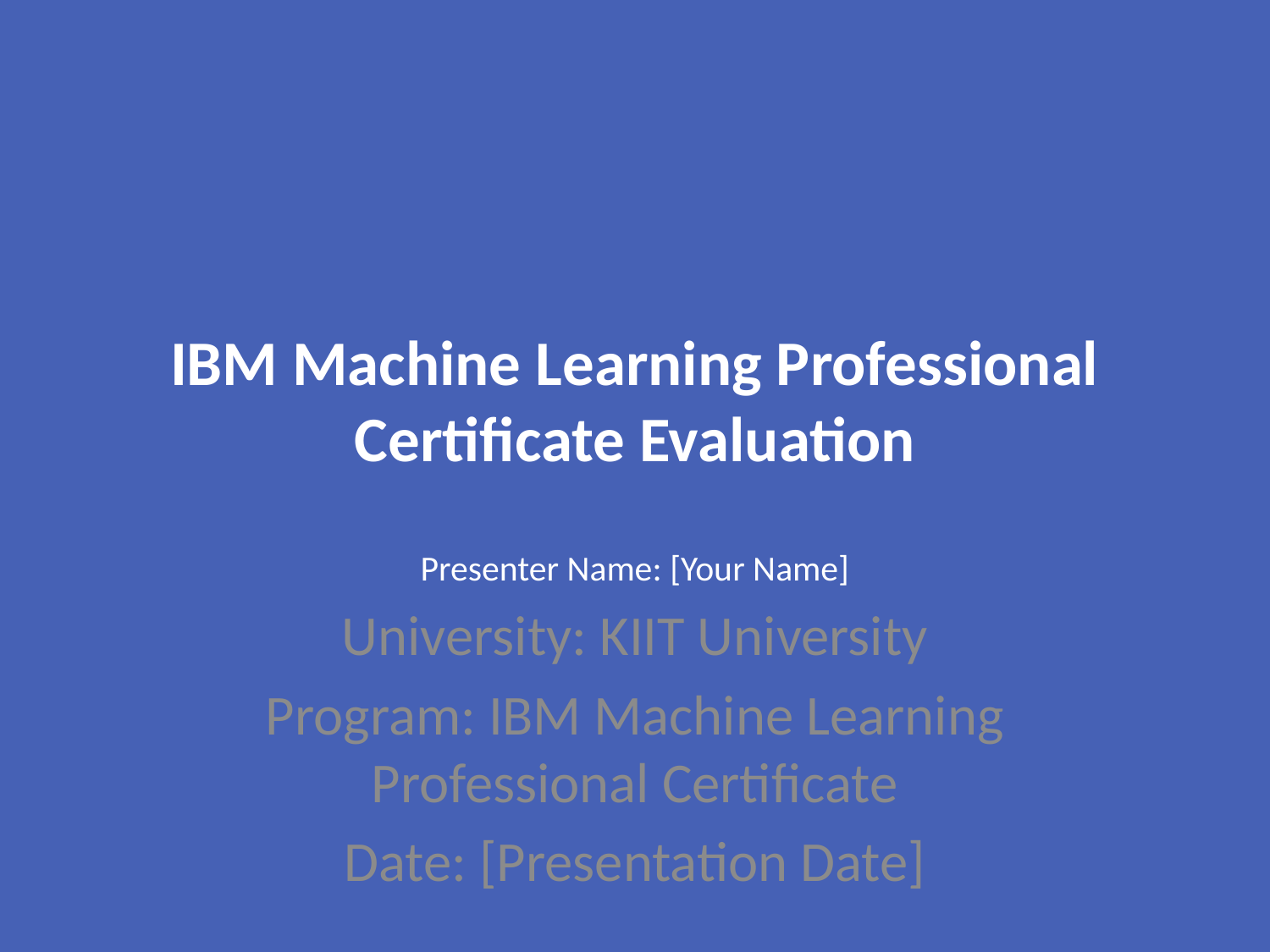

# IBM Machine Learning Professional Certificate Evaluation
Presenter Name: [Your Name]
University: KIIT University
Program: IBM Machine Learning Professional Certificate
Date: [Presentation Date]